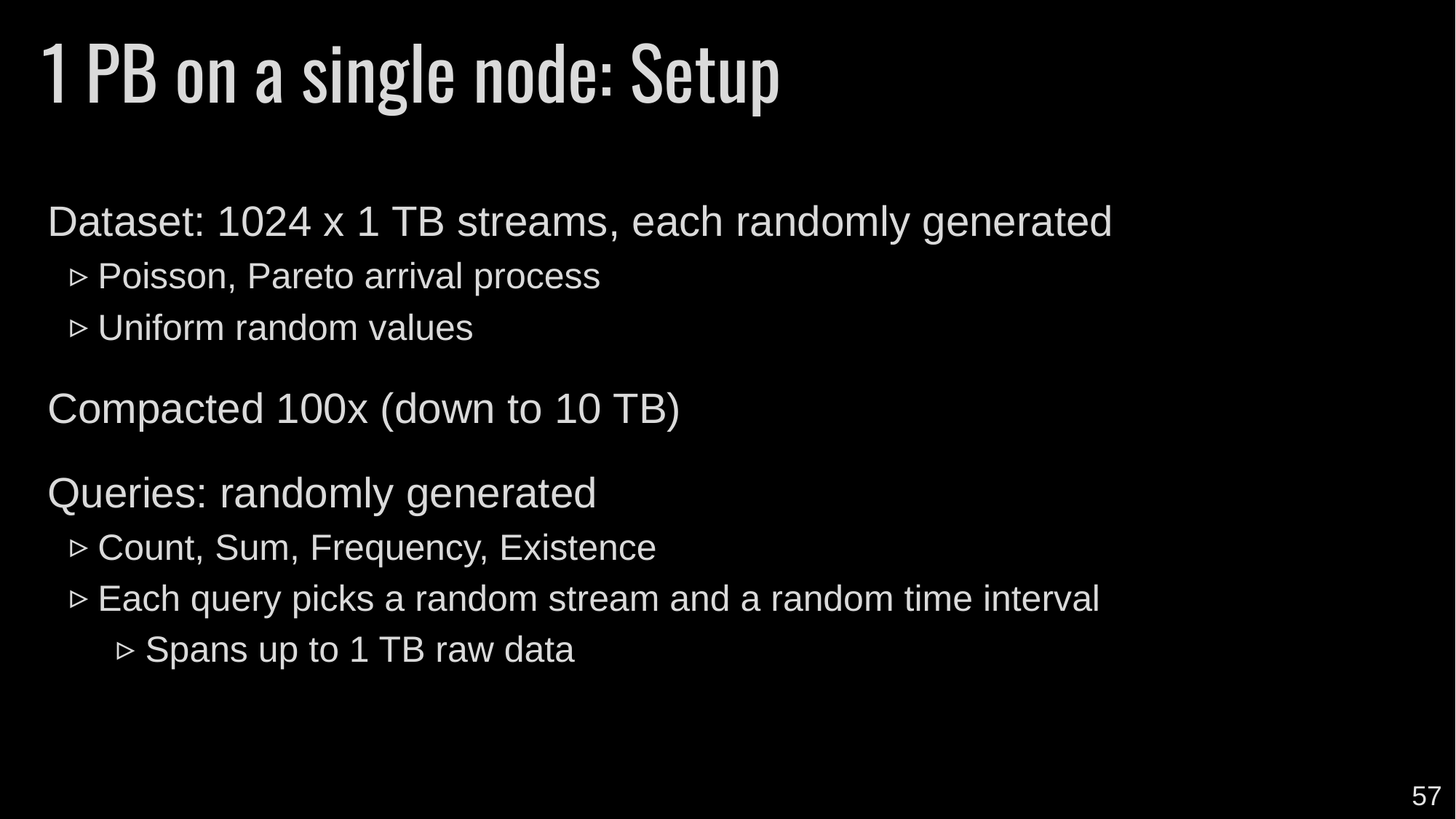

# 1 PB on a single node: Setup
Dataset: 1024 x 1 TB streams, each randomly generated
Poisson, Pareto arrival process
Uniform random values
Compacted 100x (down to 10 TB)
Queries: randomly generated
Count, Sum, Frequency, Existence
Each query picks a random stream and a random time interval
Spans up to 1 TB raw data
57